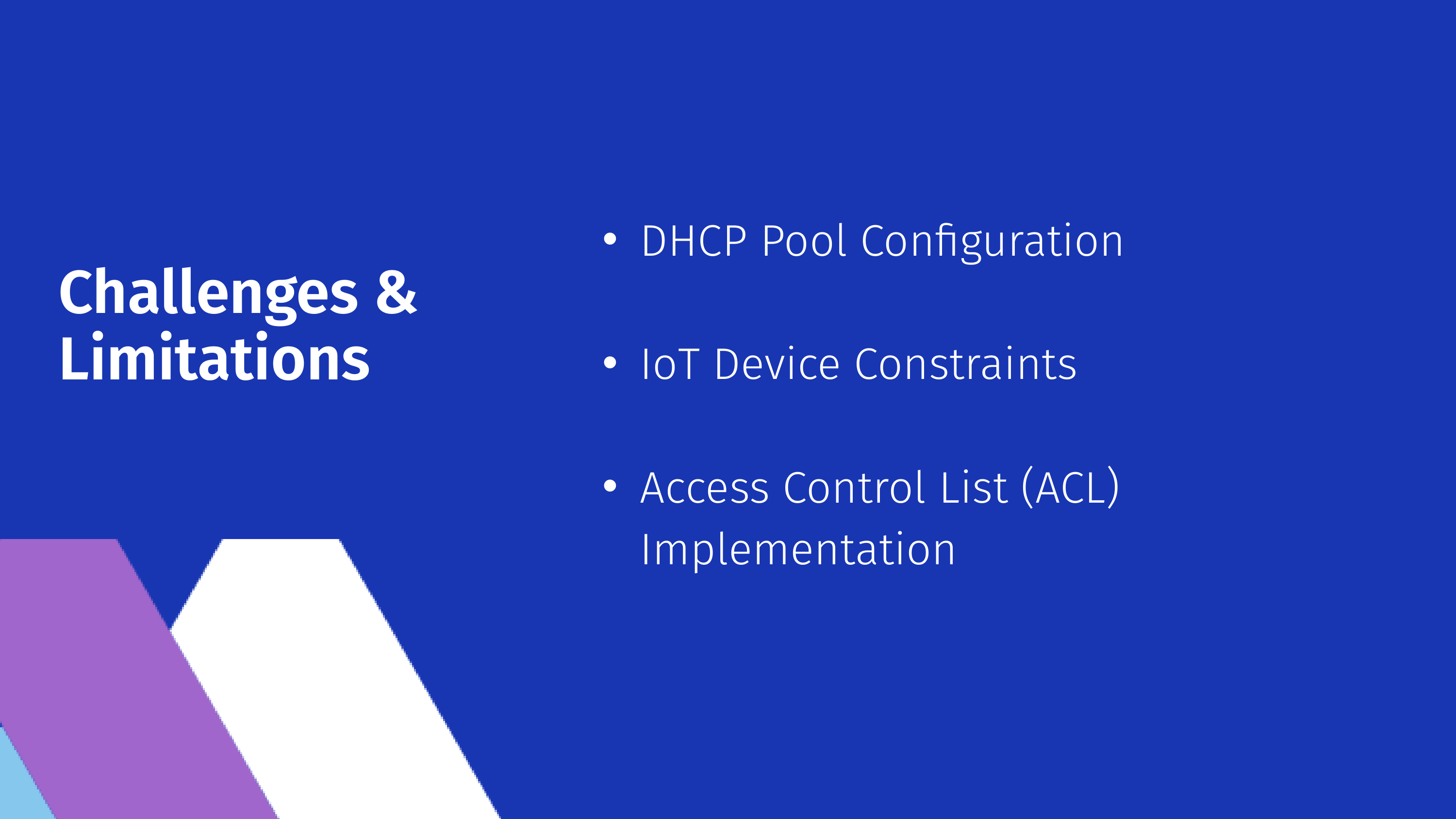

DHCP Pool Configuration

IoT Device Constraints

Access Control List (ACL) Implementation

Challenges & Limitations